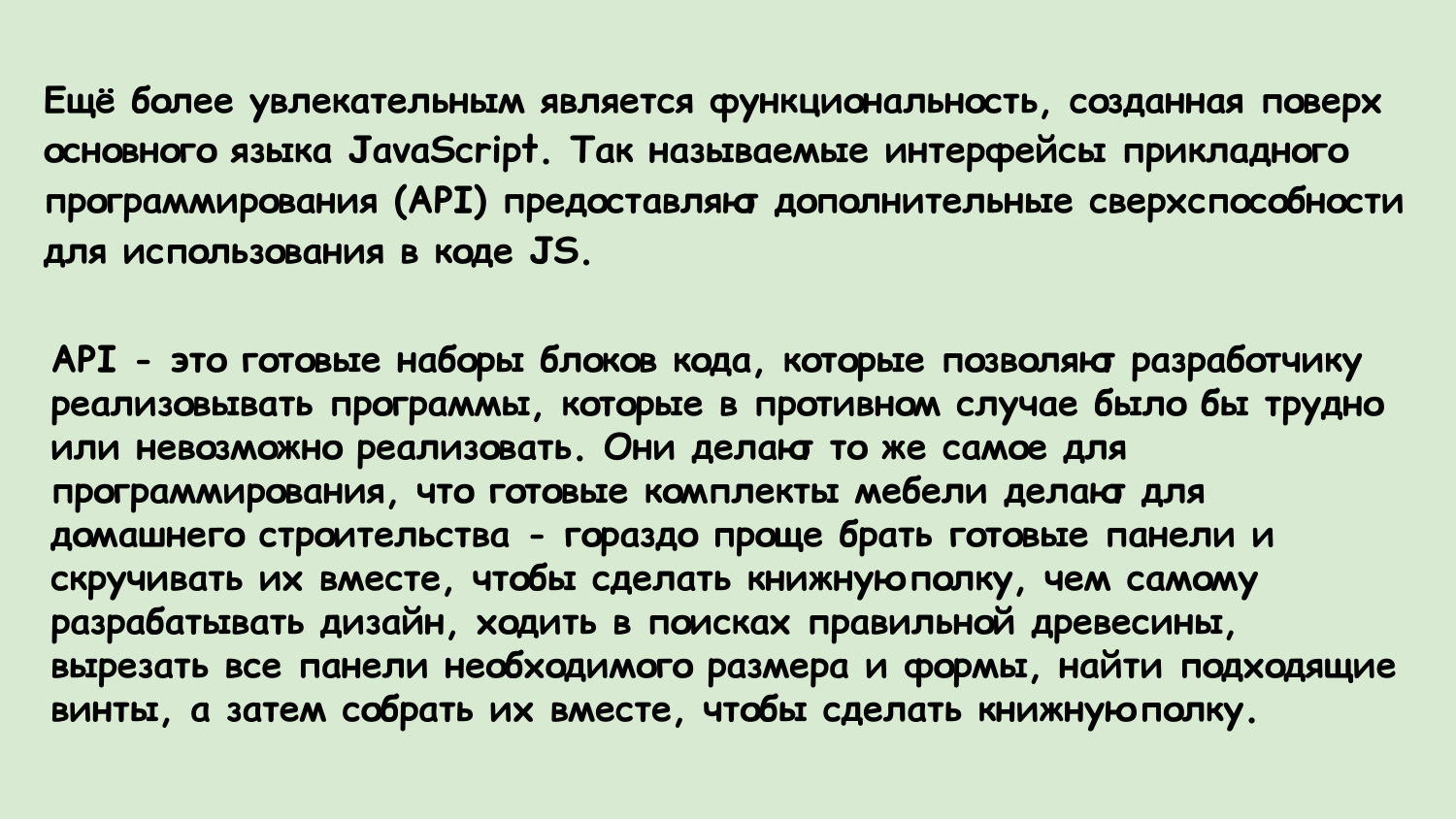

Ещё более увлекательным является функциональность, созданная поверх основного языка JavaScript. Так называемые интерфейсы прикладного программирования (API) предоставляют дополнительные сверхспособности для использования в коде JS.
API - это готовые наборы блоков кода, которые позволяют разработчику реализовывать программы, которые в противном случае было бы трудно или невозможно реализовать. Они делают то же самое для программирования, что готовые комплекты мебели делают для домашнего строительства - гораздо проще брать готовые панели и скручивать их вместе, чтобы сделать книжную полку, чем самому разрабатывать дизайн, ходить в поисках правильной древесины, вырезать все панели необходимого размера и формы, найти подходящие винты, а затем собрать их вместе, чтобы сделать книжную полку.